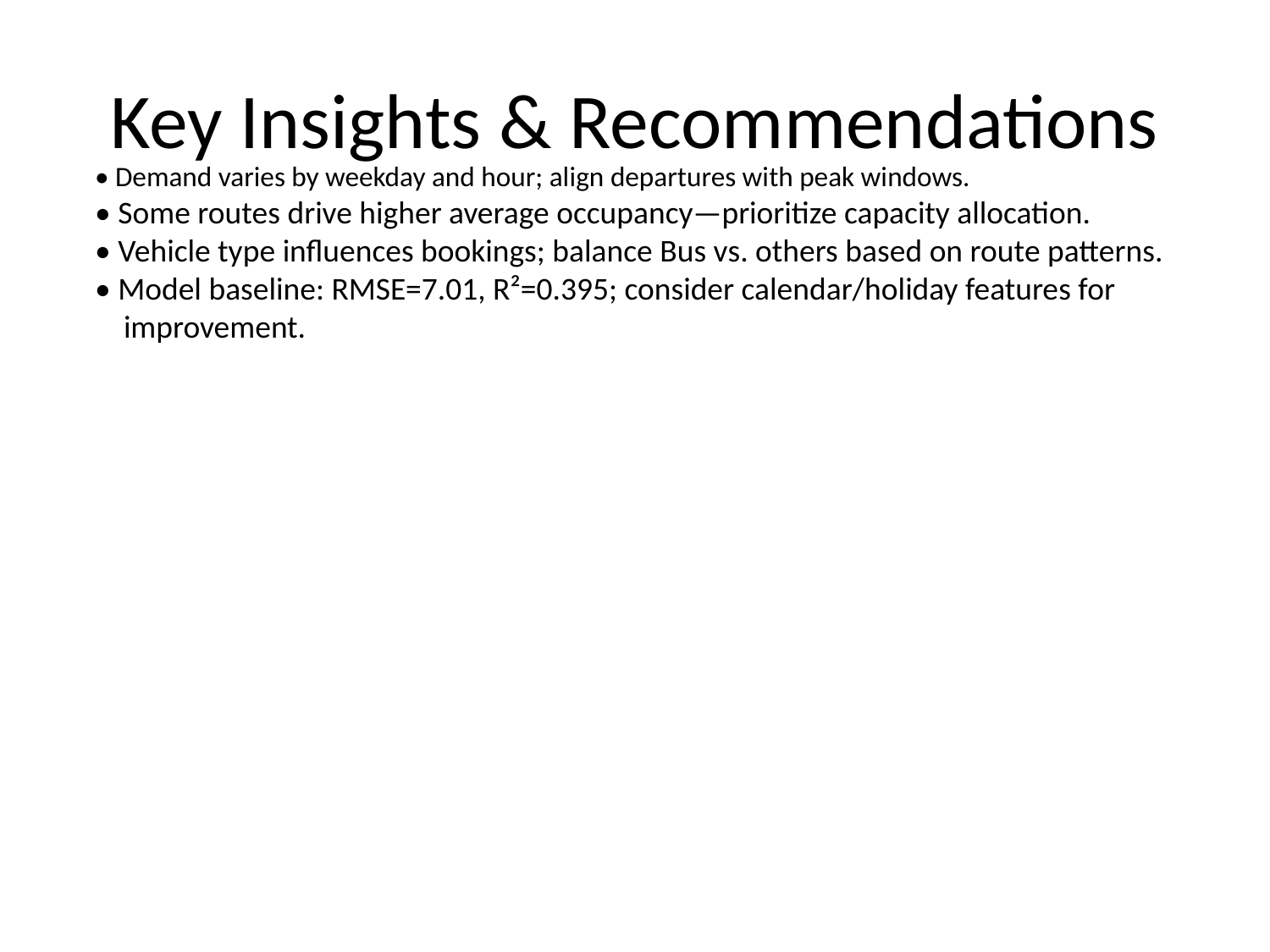

# Key Insights & Recommendations
• Demand varies by weekday and hour; align departures with peak windows.
• Some routes drive higher average occupancy—prioritize capacity allocation.
• Vehicle type influences bookings; balance Bus vs. others based on route patterns.
• Model baseline: RMSE=7.01, R²=0.395; consider calendar/holiday features for
    improvement.